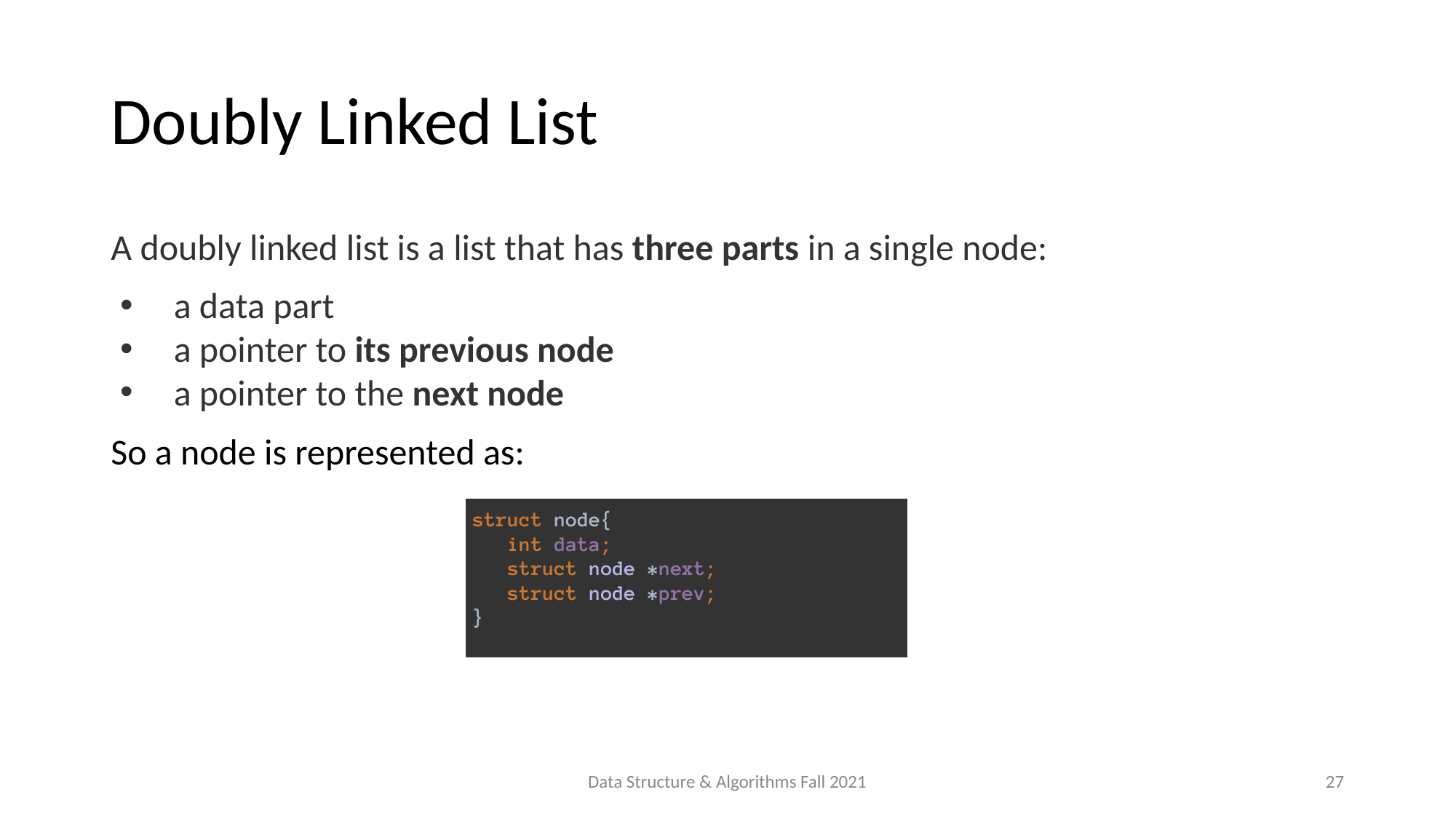

# Doubly Linked List
A doubly linked list is a list that has three parts in a single node:
 a data part
 a pointer to its previous node
 a pointer to the next node
So a node is represented as:
| struct node{ int data; struct node \*next; struct node \*prev; } |
| --- |
Data Structure & Algorithms Fall 2021
27